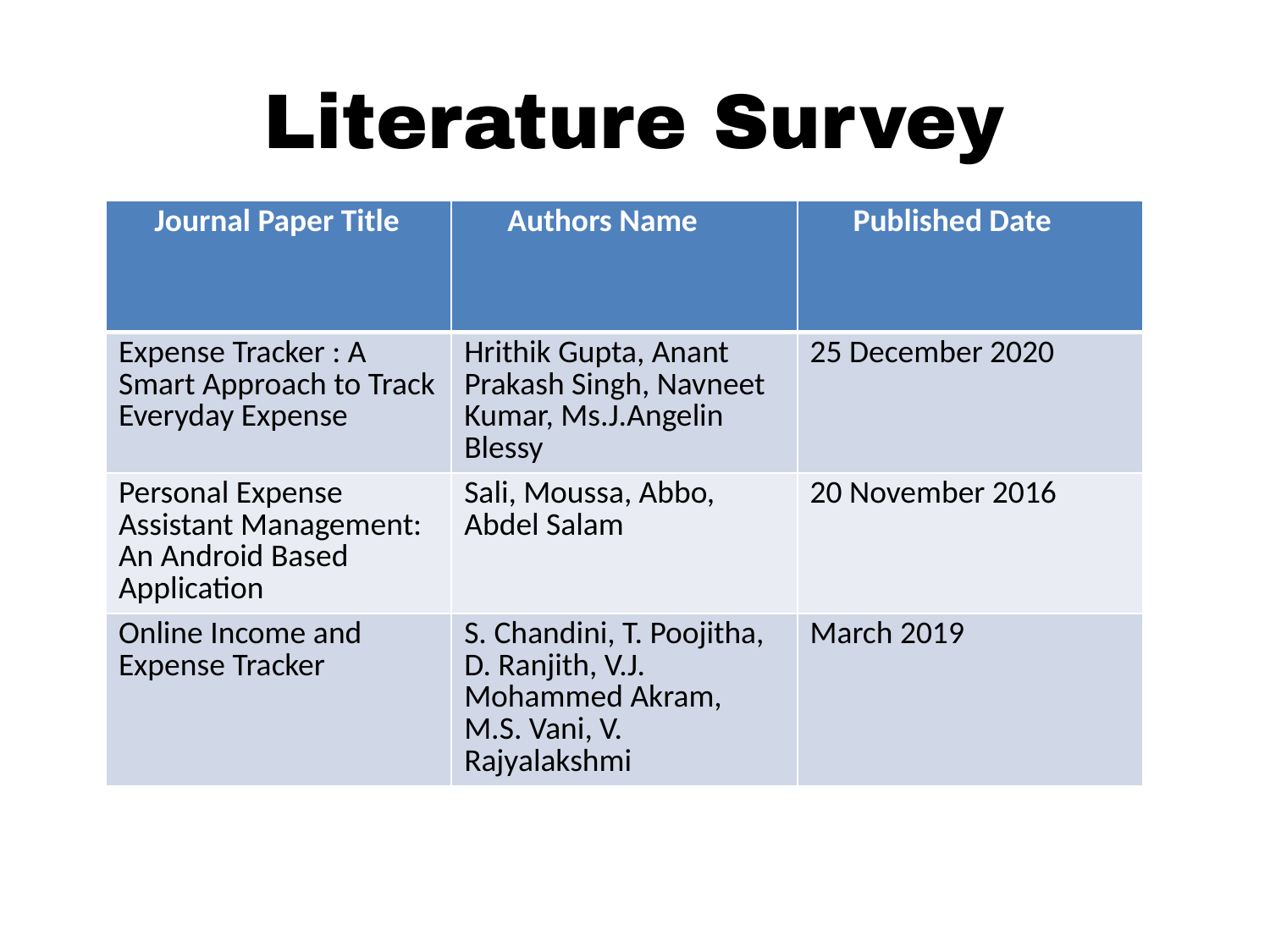

# Literature Survey
| Journal Paper Title | Authors Name | Published Date |
| --- | --- | --- |
| Expense Tracker : A Smart Approach to Track Everyday Expense | Hrithik Gupta, Anant Prakash Singh, Navneet Kumar, Ms.J.Angelin Blessy | 25 December 2020 |
| Personal Expense Assistant Management: An Android Based Application | Sali, Moussa, Abbo, Abdel Salam | 20 November 2016 |
| Online Income and Expense Tracker | S. Chandini, T. Poojitha, D. Ranjith, V.J. Mohammed Akram, M.S. Vani, V. Rajyalakshmi | March 2019 |